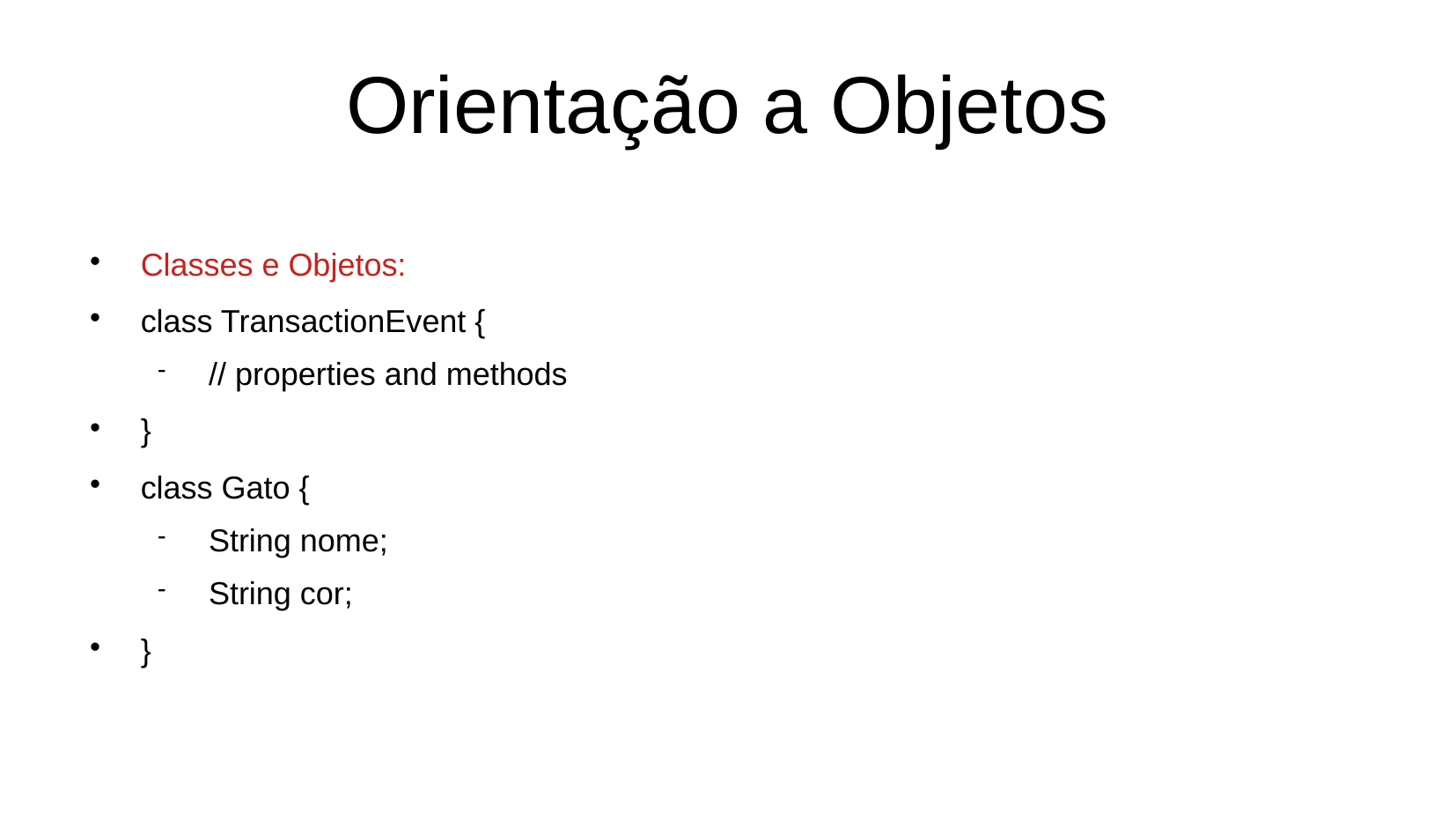

Orientação a Objetos

Classes e Objetos:
class TransactionEvent {
// properties and methods
}
class Gato {
String nome;
String cor;
}